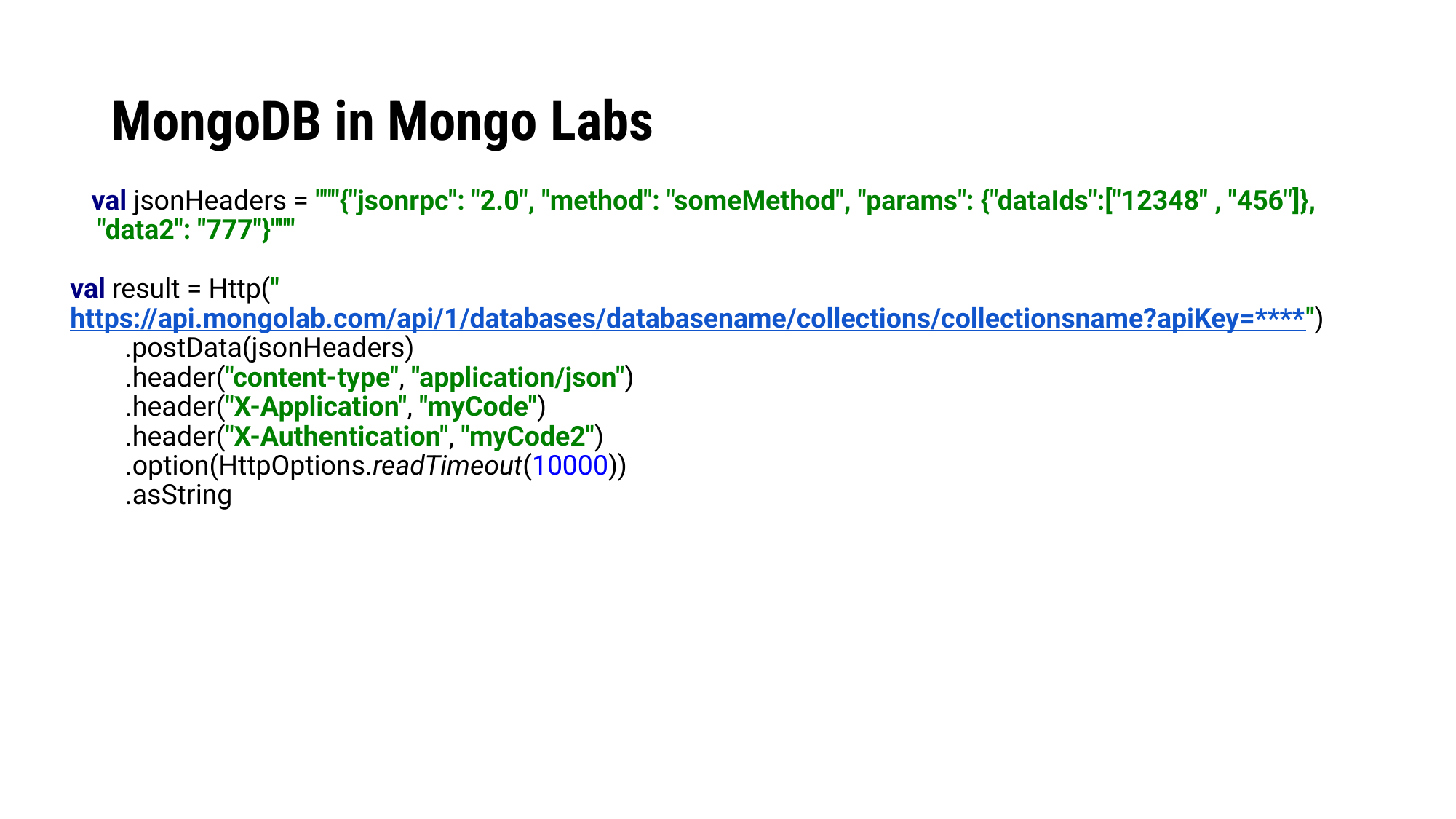

# MongoDB in Mongo Labs
val jsonHeaders = """{"jsonrpc": "2.0", "method": "someMethod", "params": {"dataIds":["12348" , "456"]}, "data2": "777"}"""

val result = Http("https://api.mongolab.com/api/1/databases/databasename/collections/collectionsname?apiKey=****")
.postData(jsonHeaders)
     .header("content-type", "application/json")
     .header("X-Application", "myCode")
     .header("X-Authentication", "myCode2")
     .option(HttpOptions.readTimeout(10000))
     .asString